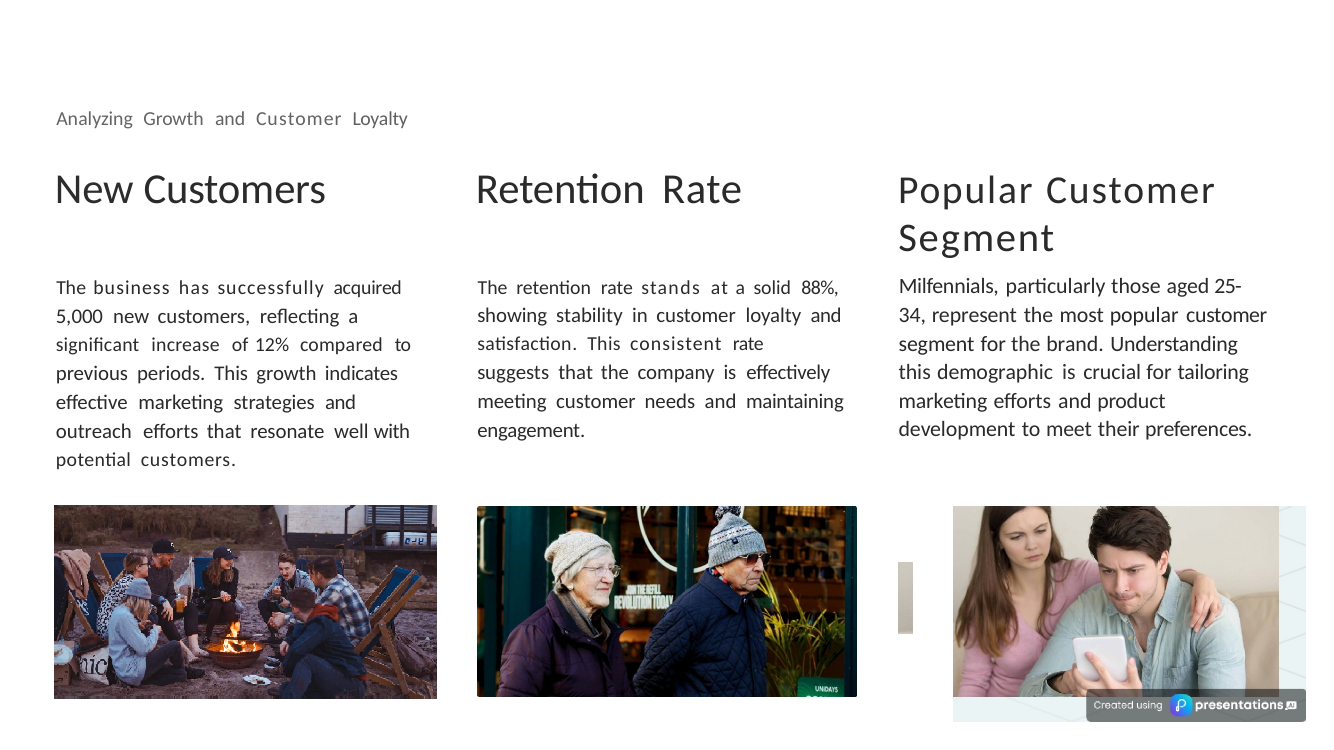

Analyzing Growth and Customer Loyalty
# New Customers
Retention Rate
Popular Customer
Segment
Milfennials, particularly those aged 25- 34, represent the most popular customer segment for the brand. Understanding this demographic is crucial for tailoring marketing efforts and product development to meet their preferences.
The business has successfully acquired 5,000 new customers, reflecting a significant increase of 12% compared to previous periods. This growth indicates effective marketing strategies and outreach efforts that resonate well with potential customers.
The retention rate stands at a solid 88%, showing stability in customer loyalty and satisfaction. This consistent rate  suggests that the company is effectively meeting customer needs and maintaining engagement.